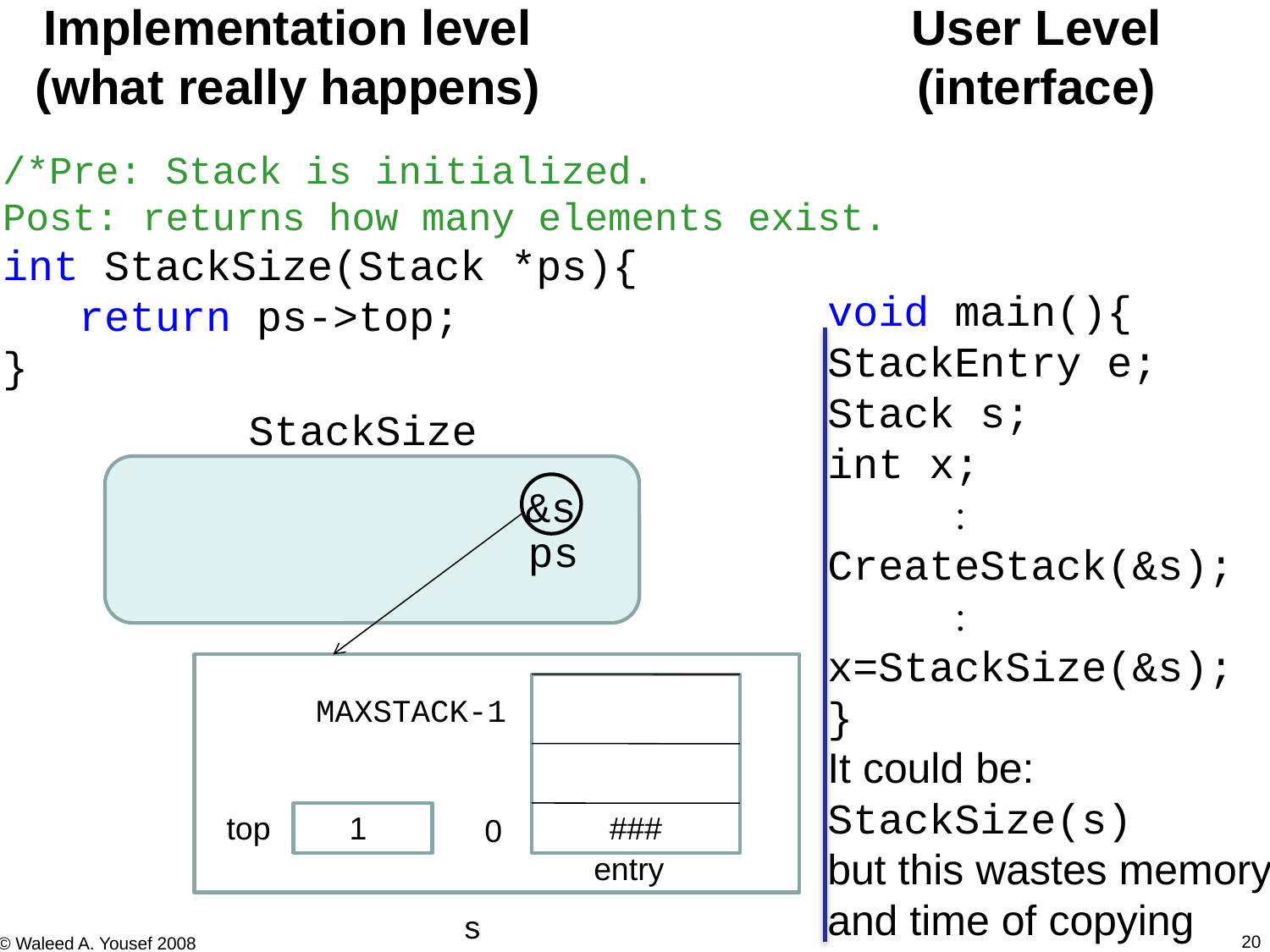

Implementation level (what really happens)
User Level (interface)
/*Pre: Stack is initialized.
Post: returns how many elements exist.
int StackSize(Stack *ps){
   return ps->top;
}
void main(){
StackEntry e;
Stack s;
int x;
	:
CreateStack(&s);
     :
x=StackSize(&s);
}
It could be: StackSize(s)
but this wastes memory and time of copying
StackSize

&s

ps

MAXSTACK-1
top

0
entry
s
1
###
20
© Waleed A. Yousef 2008